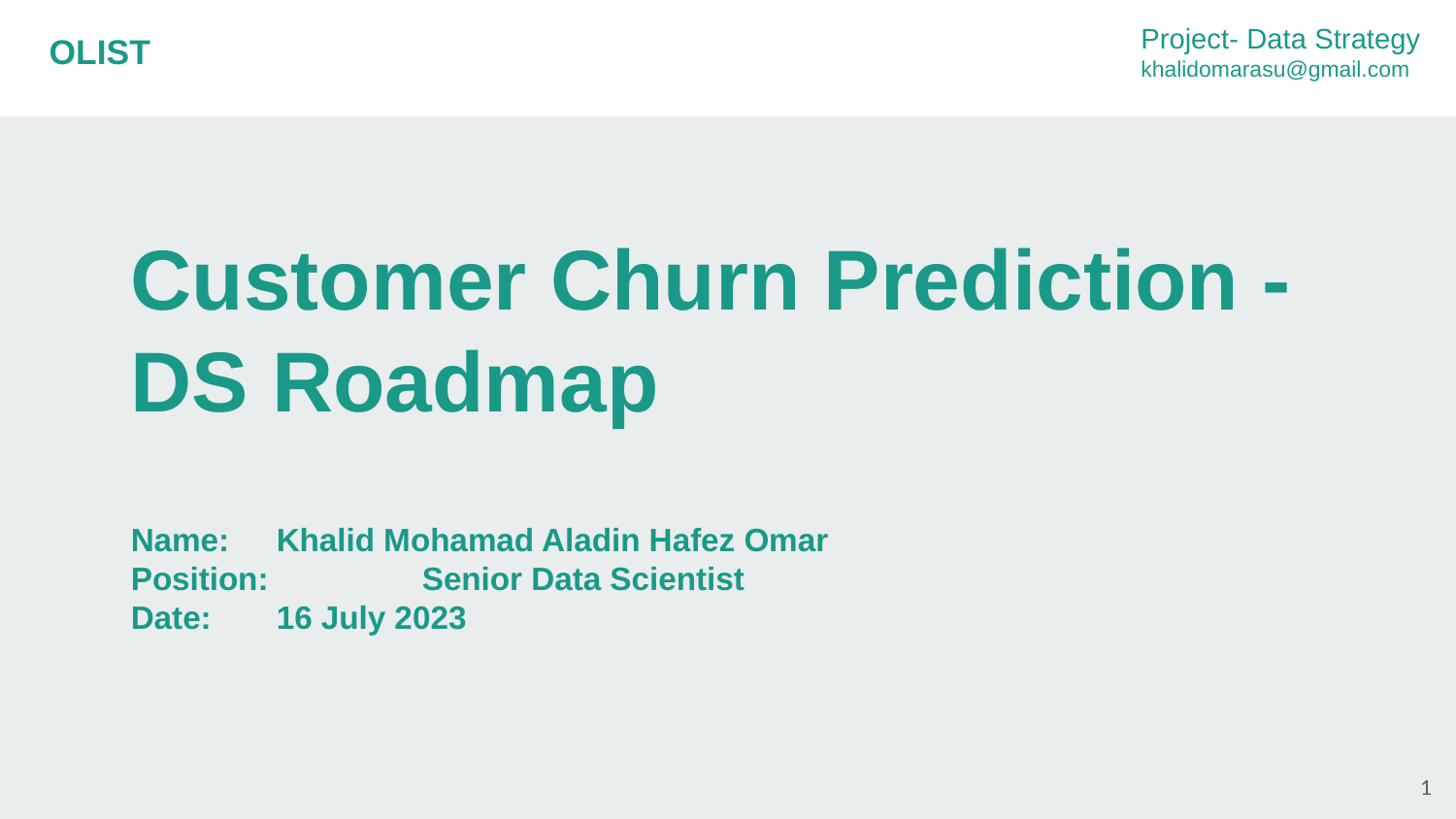

OLIST
Project- Data Strategy
khalidomarasu@gmail.com
# Customer Churn Prediction -
DS Roadmap
Name: 	Khalid Mohamad Aladin Hafez Omar
Position: 	Senior Data Scientist
Date: 	16 July 2023
1